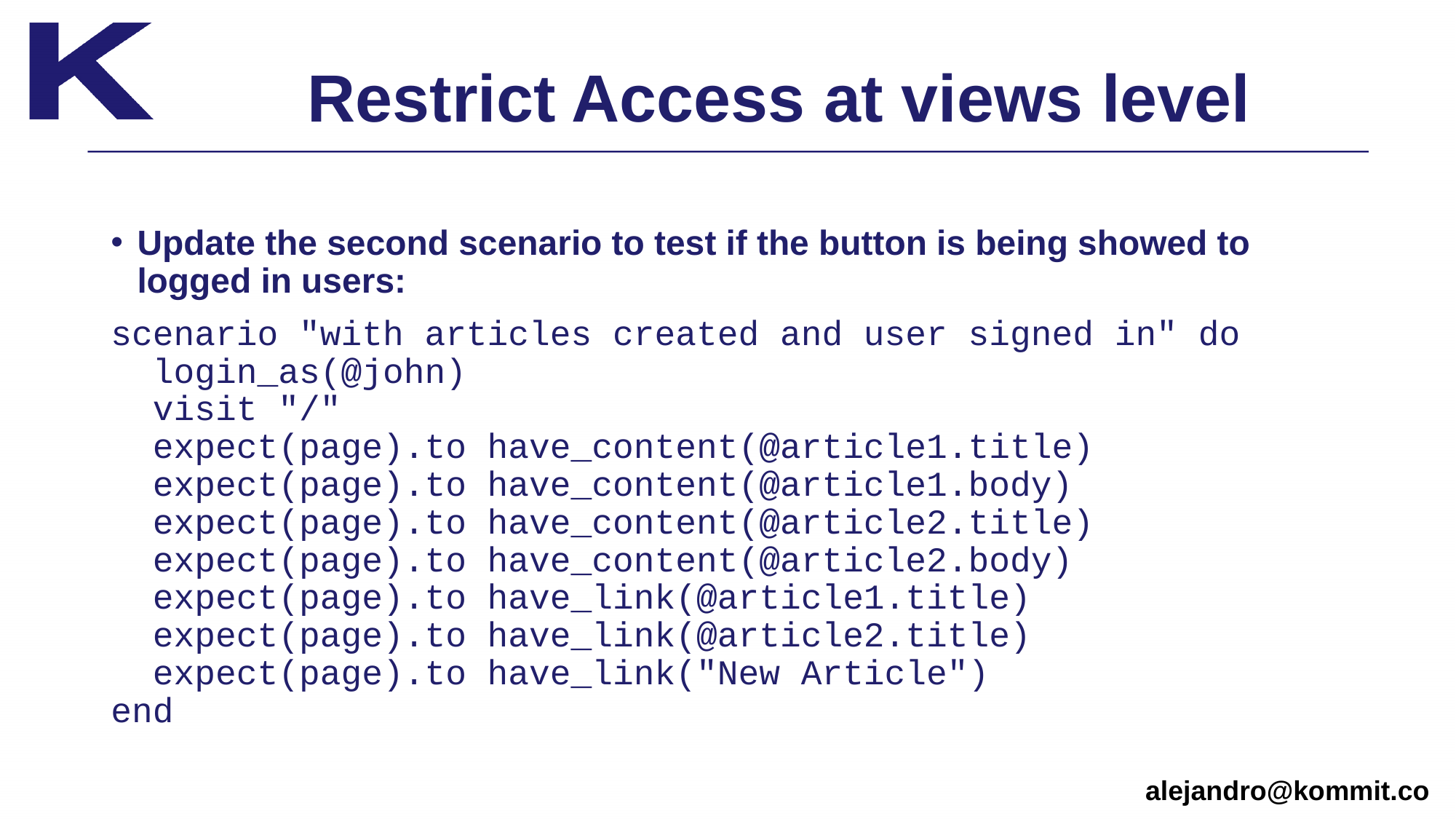

# Restrict Access at views level
Update the second scenario to test if the button is being showed to logged in users:
scenario "with articles created and user signed in" do 
  login_as(@john)
  visit "/"
  expect(page).to have_content(@article1.title) 
  expect(page).to have_content(@article1.body) 
  expect(page).to have_content(@article2.title) 
  expect(page).to have_content(@article2.body) 
  expect(page).to have_link(@article1.title) 
  expect(page).to have_link(@article2.title) 
  expect(page).to have_link("New Article")
end
alejandro@kommit.co